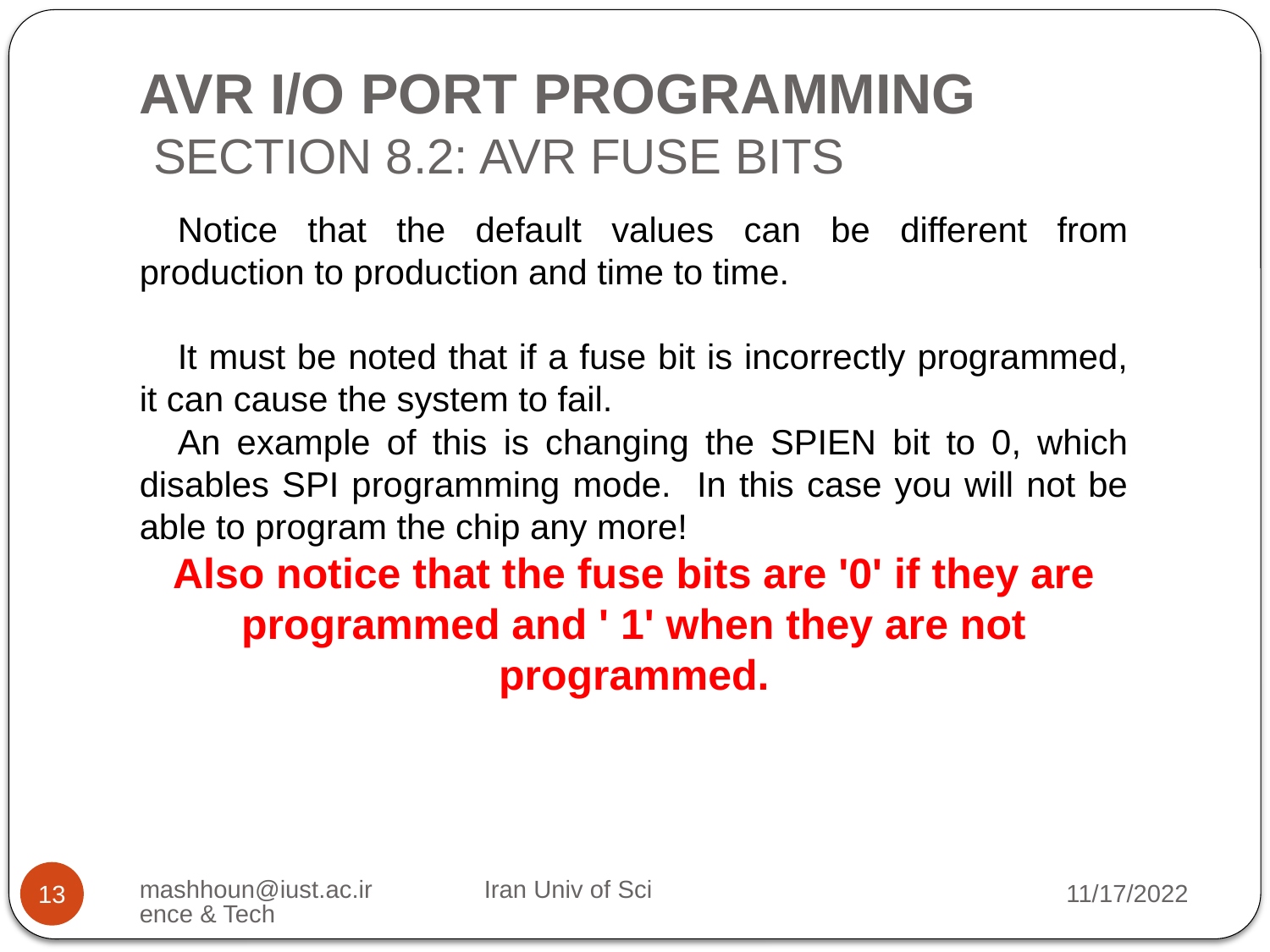

# AVR I/O PORT PROGRAMMING SECTION 8.2: AVR FUSE BITS
Notice that the default values can be different from production to production and time to time.

It must be noted that if a fuse bit is incorrectly programmed, it can cause the system to fail.
An example of this is changing the SPIEN bit to 0, which disables SPI programming mode.  In this case you will not be able to program the chip any more!
Also notice that the fuse bits are '0' if they are programmed and ' 1' when they are not programmed.

mashhoun@iust.ac.ir                Iran Univ of Science & Tech
11/17/2022
13